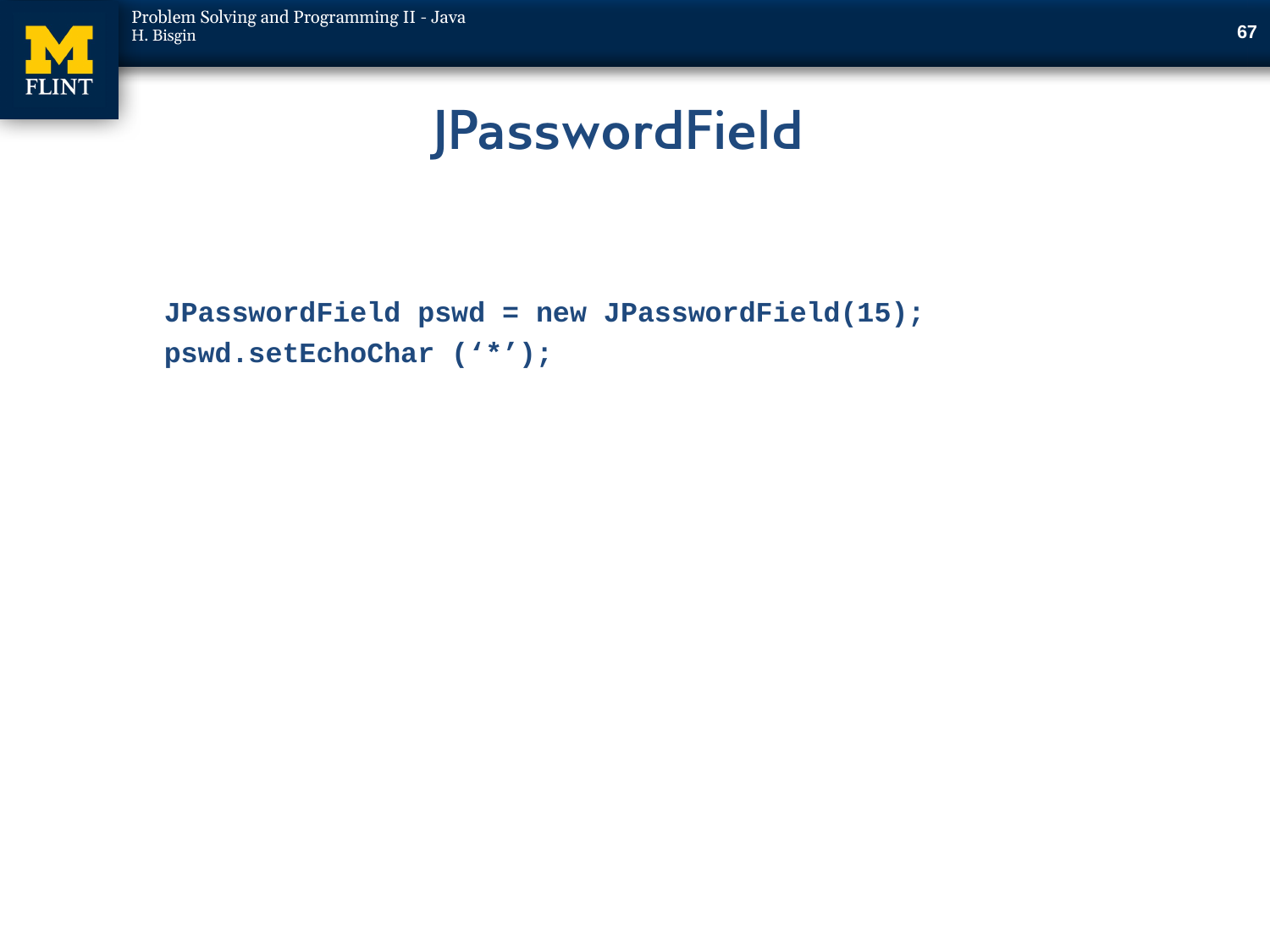

67
# JPasswordField
JPasswordField pswd = new JPasswordField(15);
pswd.setEchoChar (‘*’);